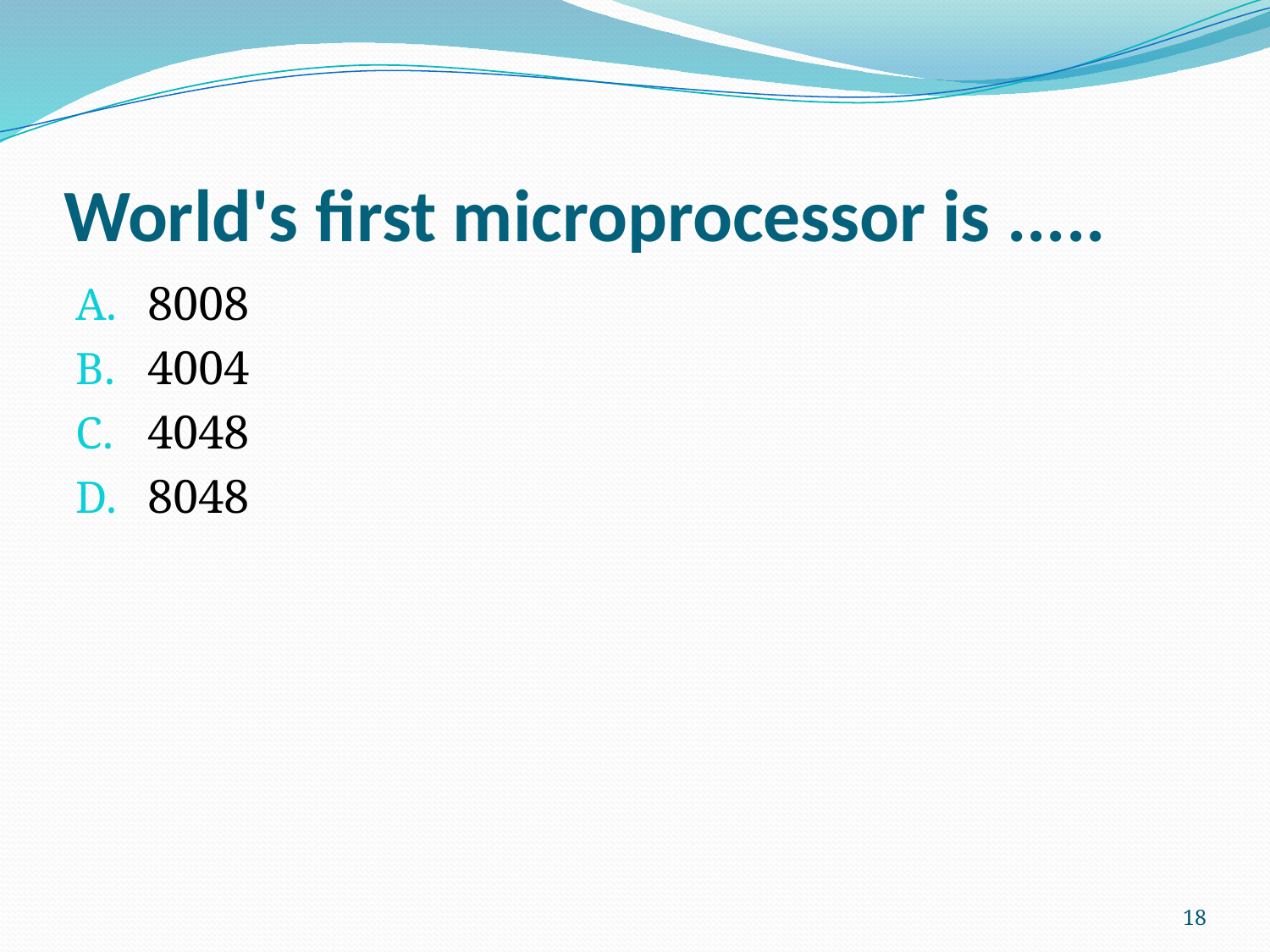

# World's first microprocessor is .....
8008
4004
4048
8048
18